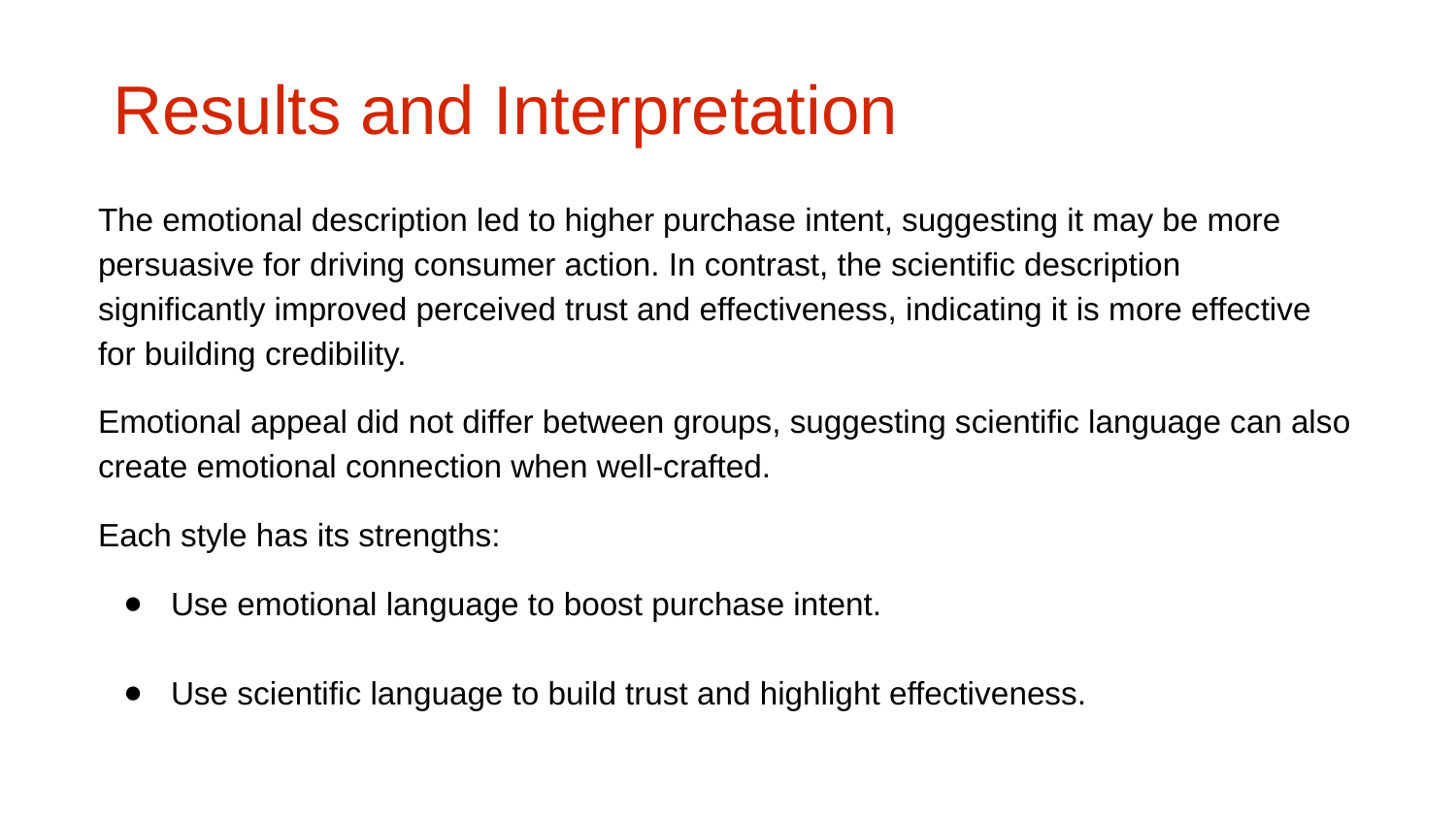

Results and Interpretation
The emotional description led to higher purchase intent, suggesting it may be more persuasive for driving consumer action. In contrast, the scientific description significantly improved perceived trust and effectiveness, indicating it is more effective for building credibility.
Emotional appeal did not differ between groups, suggesting scientific language can also create emotional connection when well-crafted.
Each style has its strengths:
Use emotional language to boost purchase intent.
Use scientific language to build trust and highlight effectiveness.